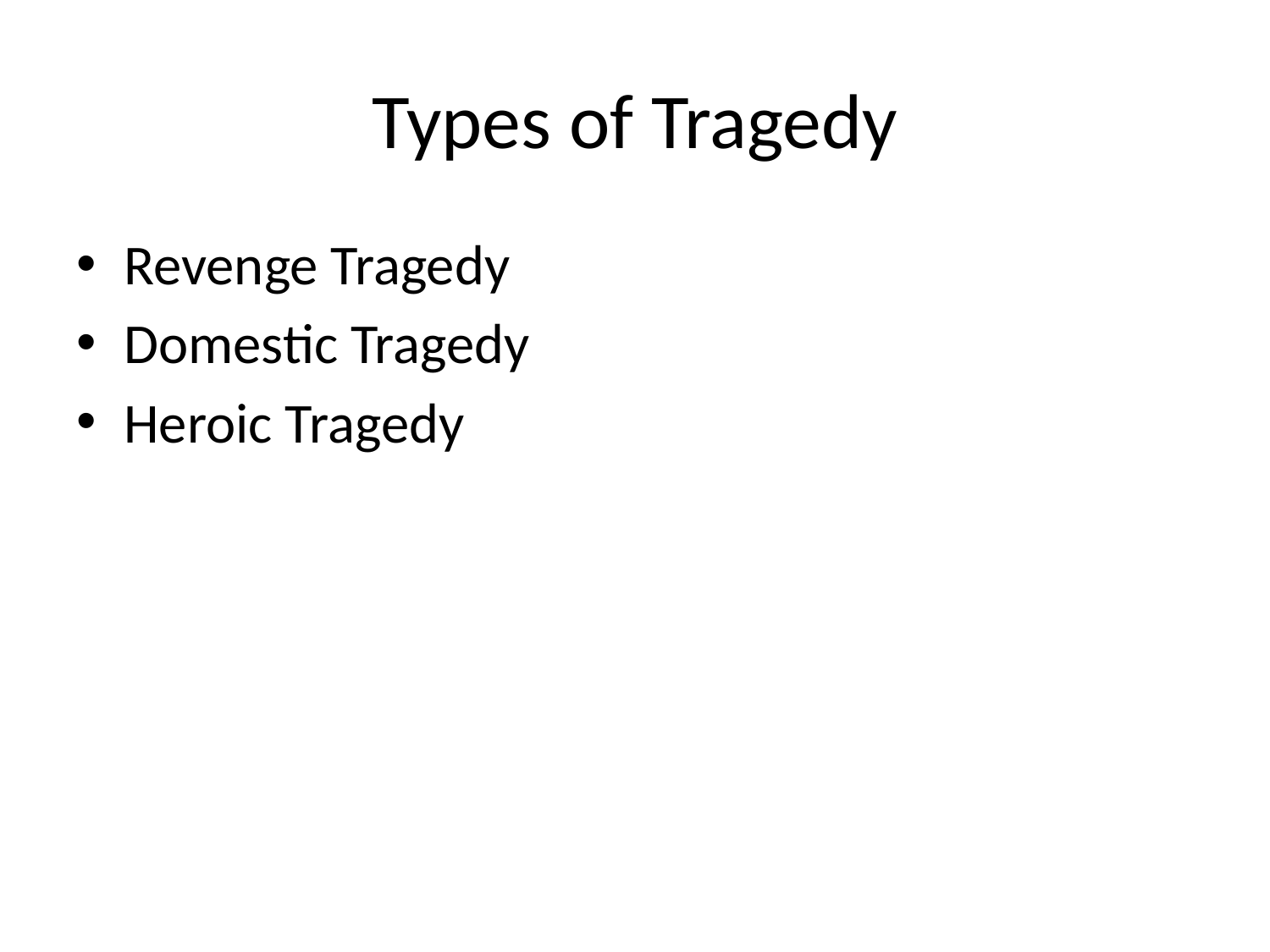

# Types of Tragedy
Revenge Tragedy
Domestic Tragedy
Heroic Tragedy